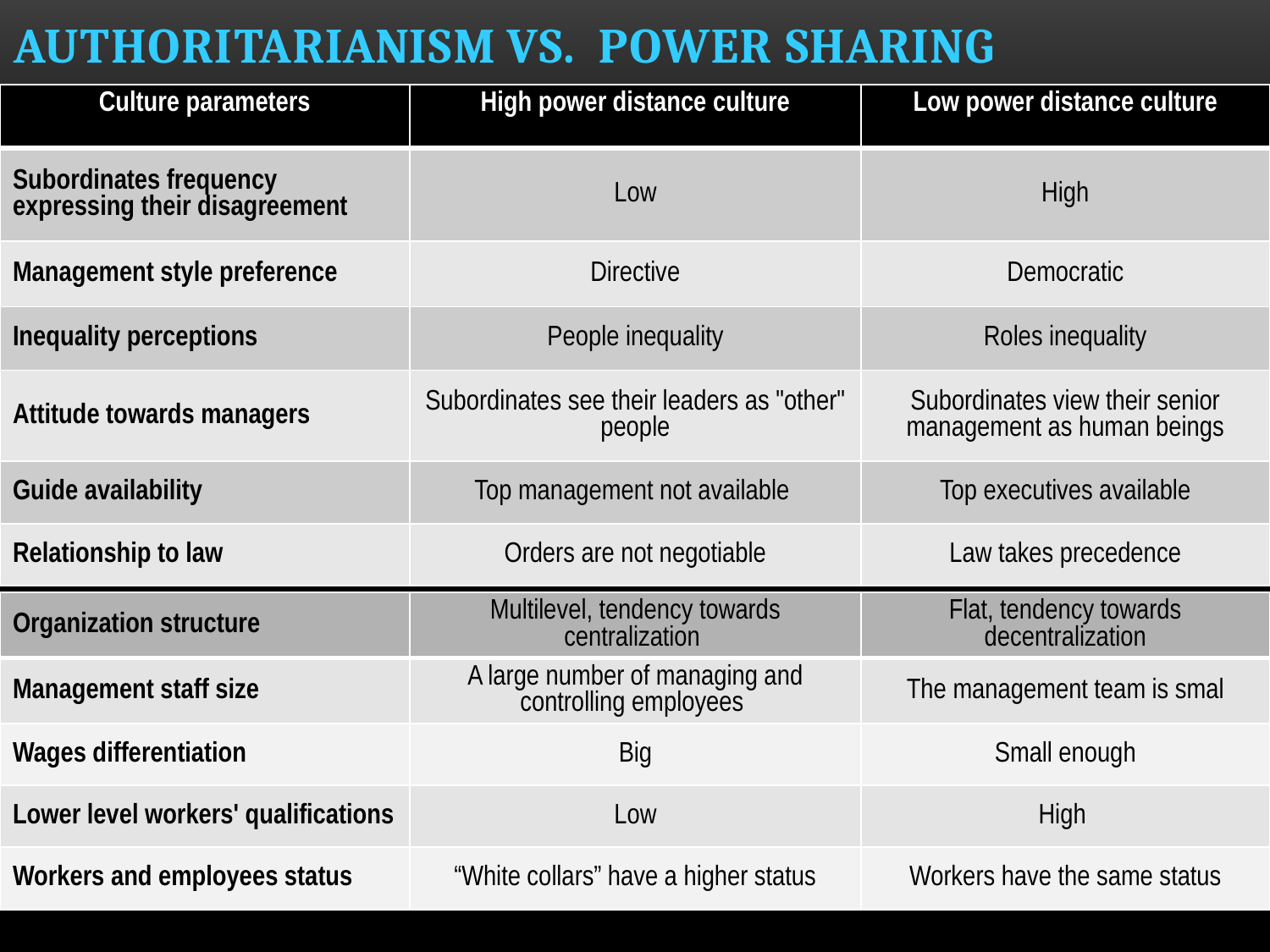

# Authoritarianism VS.  Power sharing
| Culture parameters | High power distance culture | Low power distance culture |
| --- | --- | --- |
| Subordinates frequency expressing their disagreement | Low | High |
| Management style preference | Directive | Democratic |
| Inequality perceptions | People inequality | Roles inequality |
| Attitude towards managers | Subordinates see their leaders as "other" people | Subordinates view their senior management as human beings |
| Guide availability | Top management not available | Top executives available |
| Relationship to law | Orders are not negotiable | Law takes precedence |
| Organization structure | Multilevel, tendency towards centralization | Flat, tendency towards decentralization |
| --- | --- | --- |
| Management staff size | A large number of managing and controlling employees | The management team is smal |
| Wages differentiation | Big | Small enough |
| Lower level workers' qualifications | Low | High |
| Workers and employees status | “White collars” have a higher status | Workers have the same status |